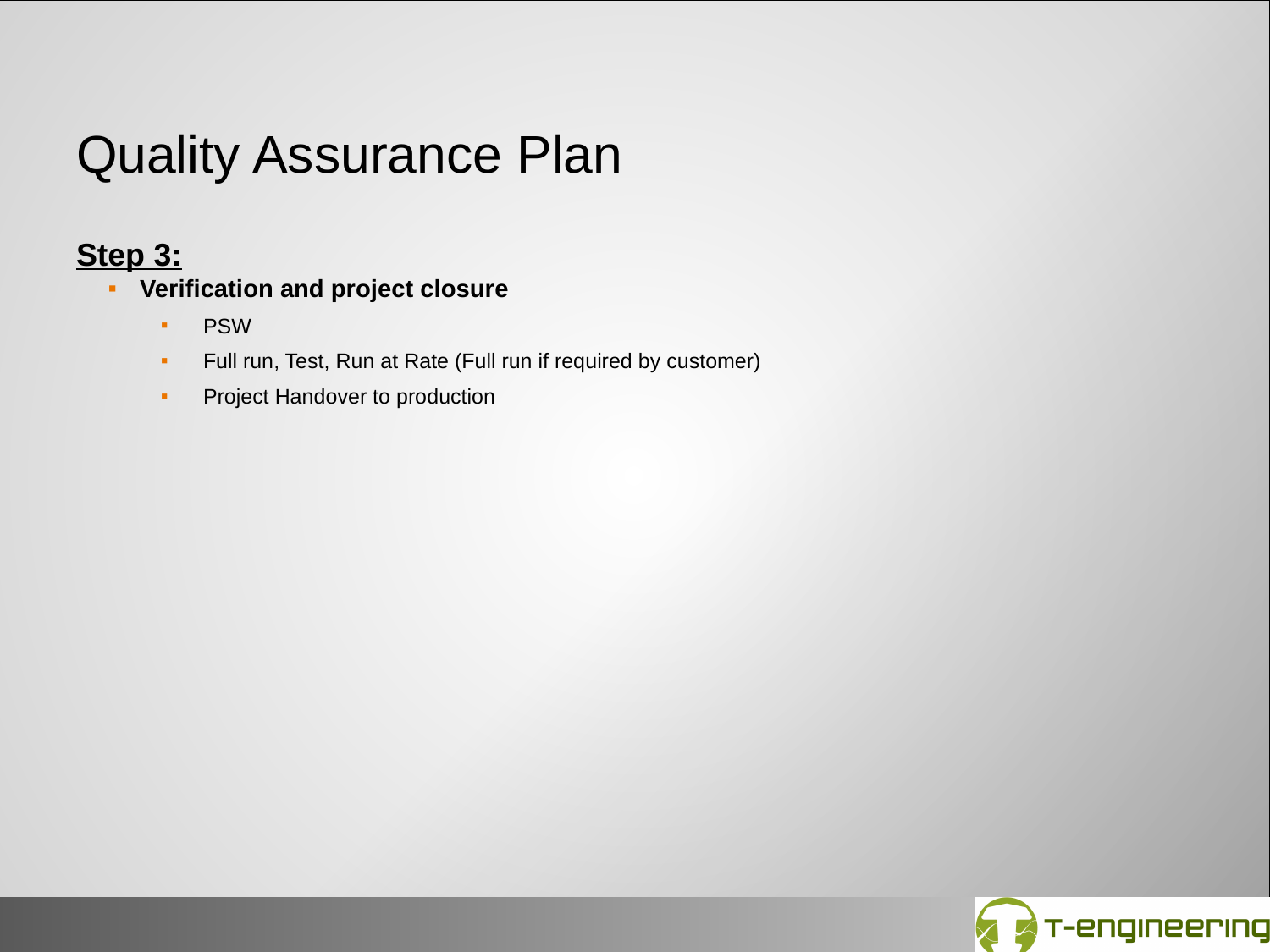

# Quality Assurance Plan
Step 3:
Verification and project closure
PSW
Full run, Test, Run at Rate (Full run if required by customer)
Project Handover to production